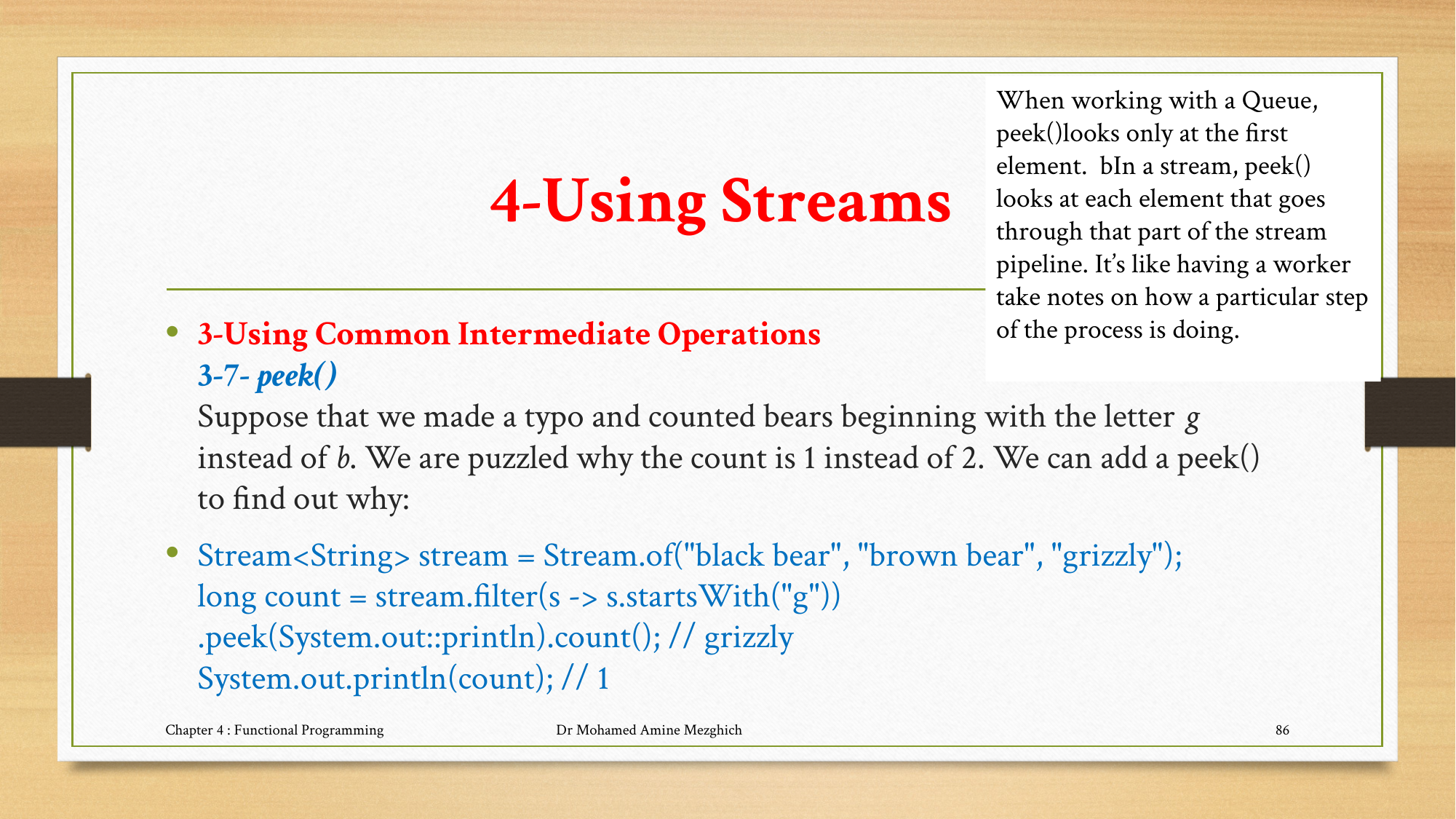

When working with a Queue, peek()looks only at the first element.  bIn a stream, peek() looks at each element that goes through that part of the stream pipeline. It’s like having a worker take notes on how a particular step of the process is doing.
# 4-Using Streams
3-Using Common Intermediate Operations
3-7- peek()
Suppose that we made a typo and counted bears beginning with the letter g instead of b. We are puzzled why the count is 1 instead of 2. We can add a peek() to find out why:
Stream<String> stream = Stream.of("black bear", "brown bear", "grizzly");
long count = stream.filter(s -> s.startsWith("g"))
.peek(System.out::println).count(); // grizzly
System.out.println(count); // 1
Chapter 4 : Functional Programming                                                  Dr Mohamed Amine Mezghich
86